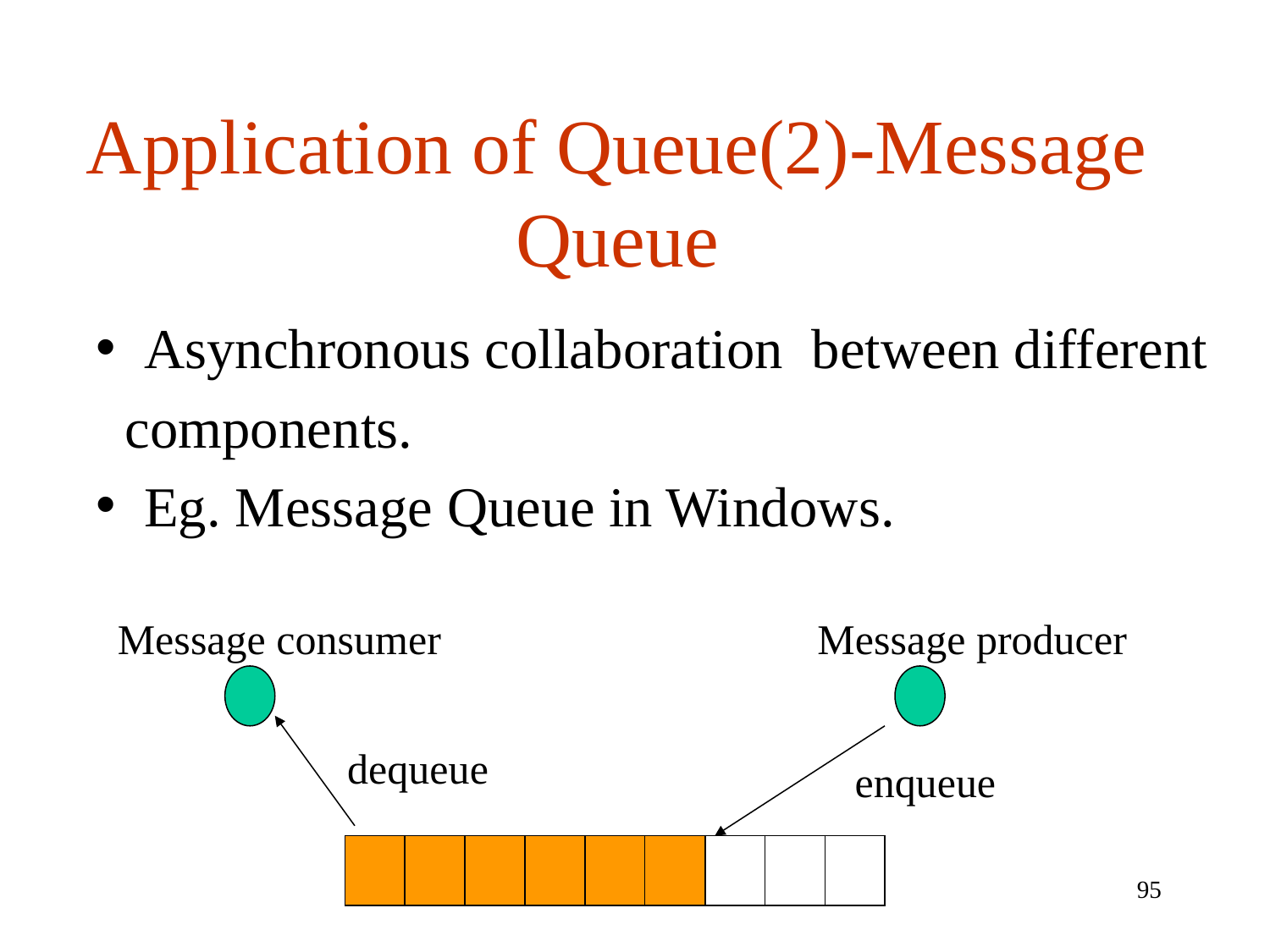

# Application of Queue(2)-Message Queue
Asynchronous collaboration  between different
  components.
Eg. Message Queue in Windows.

Message consumer
Message producer

dequeue
enqueue

95